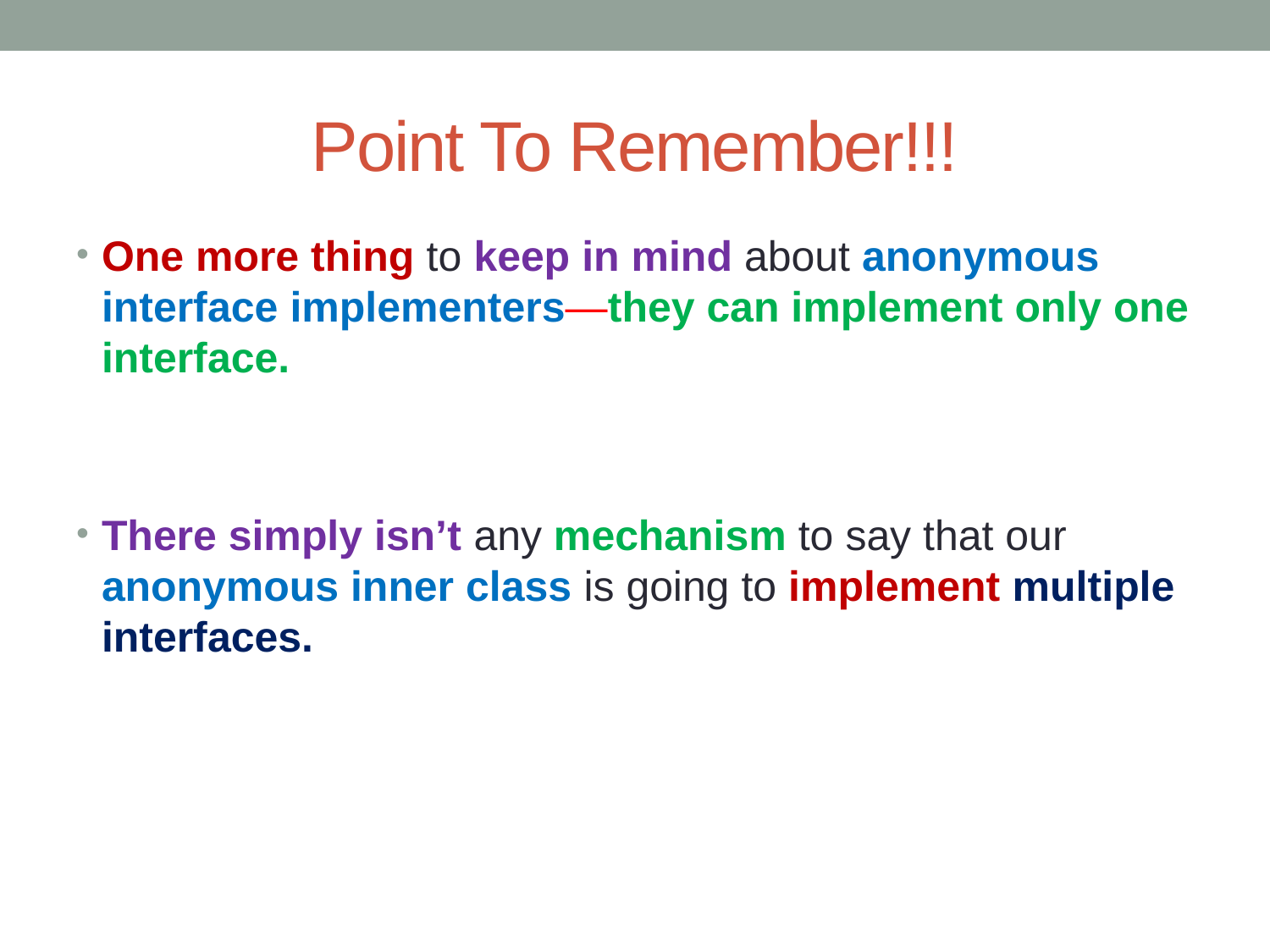

# Point To Remember!!!
One more thing to keep in mind about anonymous interface implementers—they can implement only one interface.

There simply isn’t any mechanism to say that our anonymous inner class is going to implement multiple interfaces.